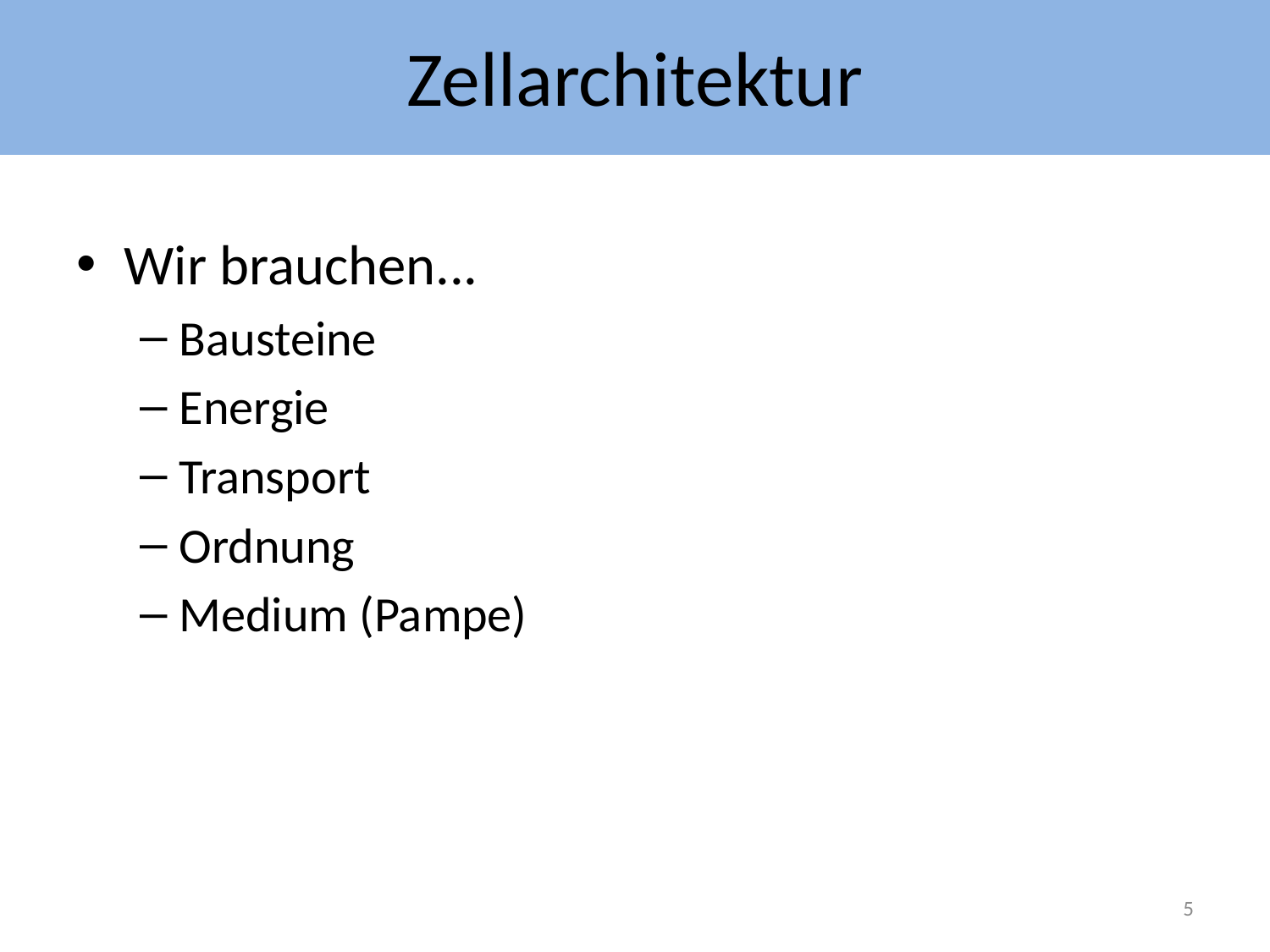

# Zellarchitektur
Wir brauchen...
Bausteine
Energie
Transport
Ordnung
Medium (Pampe)
5